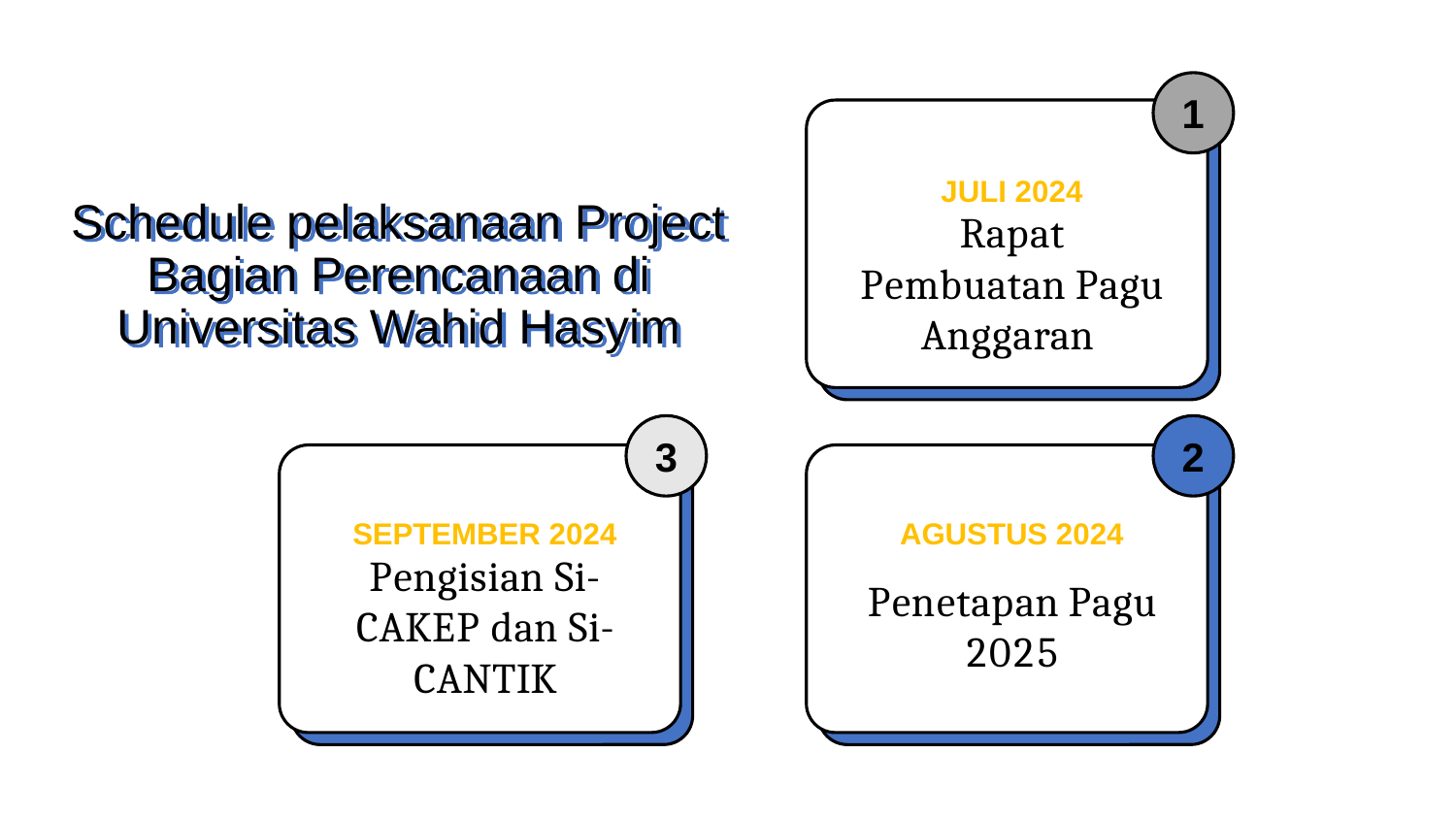

1

JULI 2024
# Schedule pelaksanaan Project Bagian Perencanaan di Universitas Wahid Hasyim
Rapat Pembuatan Pagu Anggaran
3
2

SEPTEMBER 2024
AGUSTUS 2024
Pengisian Si-CAKEP dan Si-CANTIK
Penetapan Pagu 2025